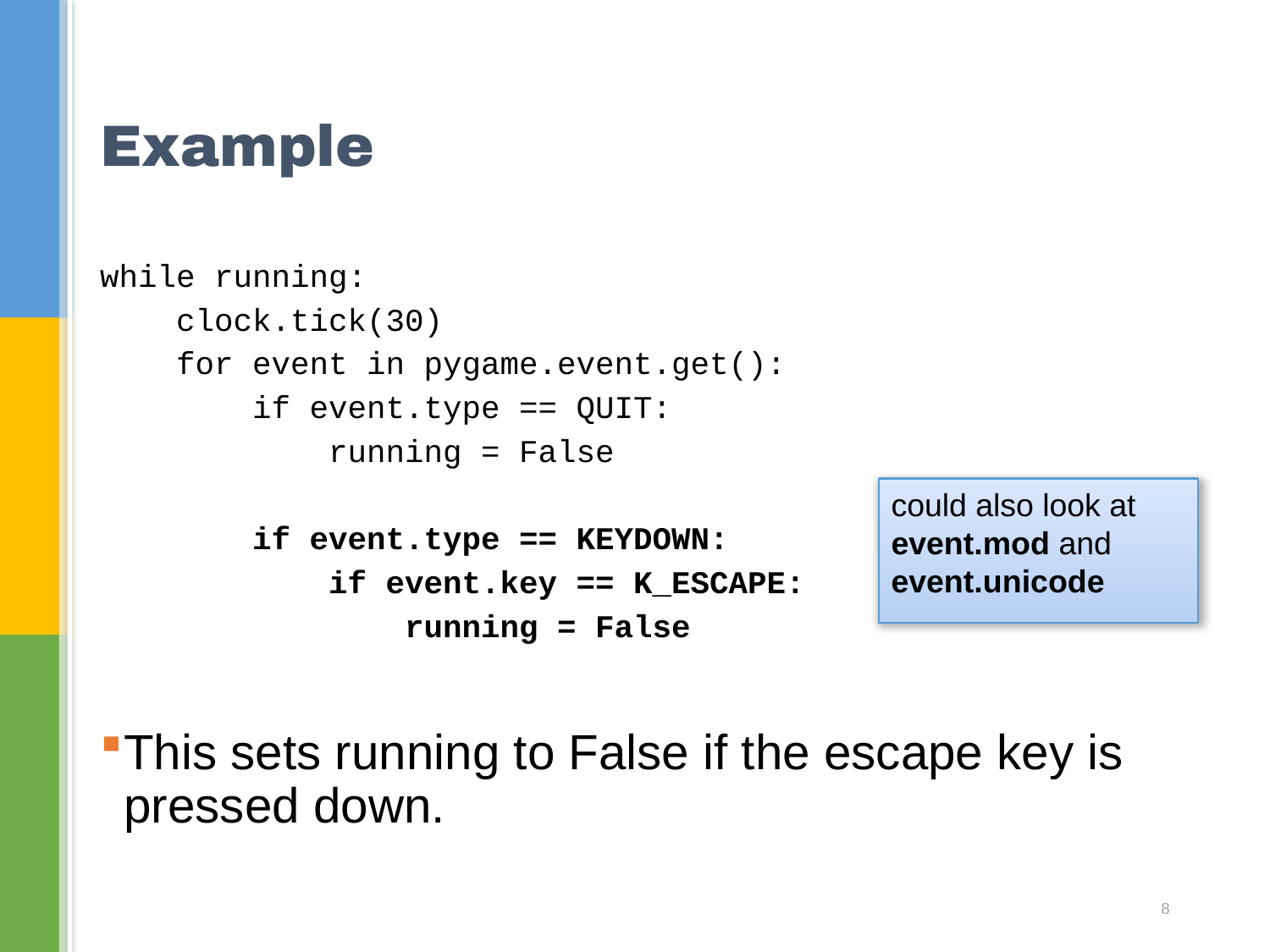

# Example
while running:
    clock.tick(30)
    for event in pygame.event.get():
        if event.type == QUIT:
            running = False

        if event.type == KEYDOWN:
            if event.key == K_ESCAPE:
                running = False

This sets running to False if the escape key is pressed down.
could also look at
event.mod and event.unicode
8